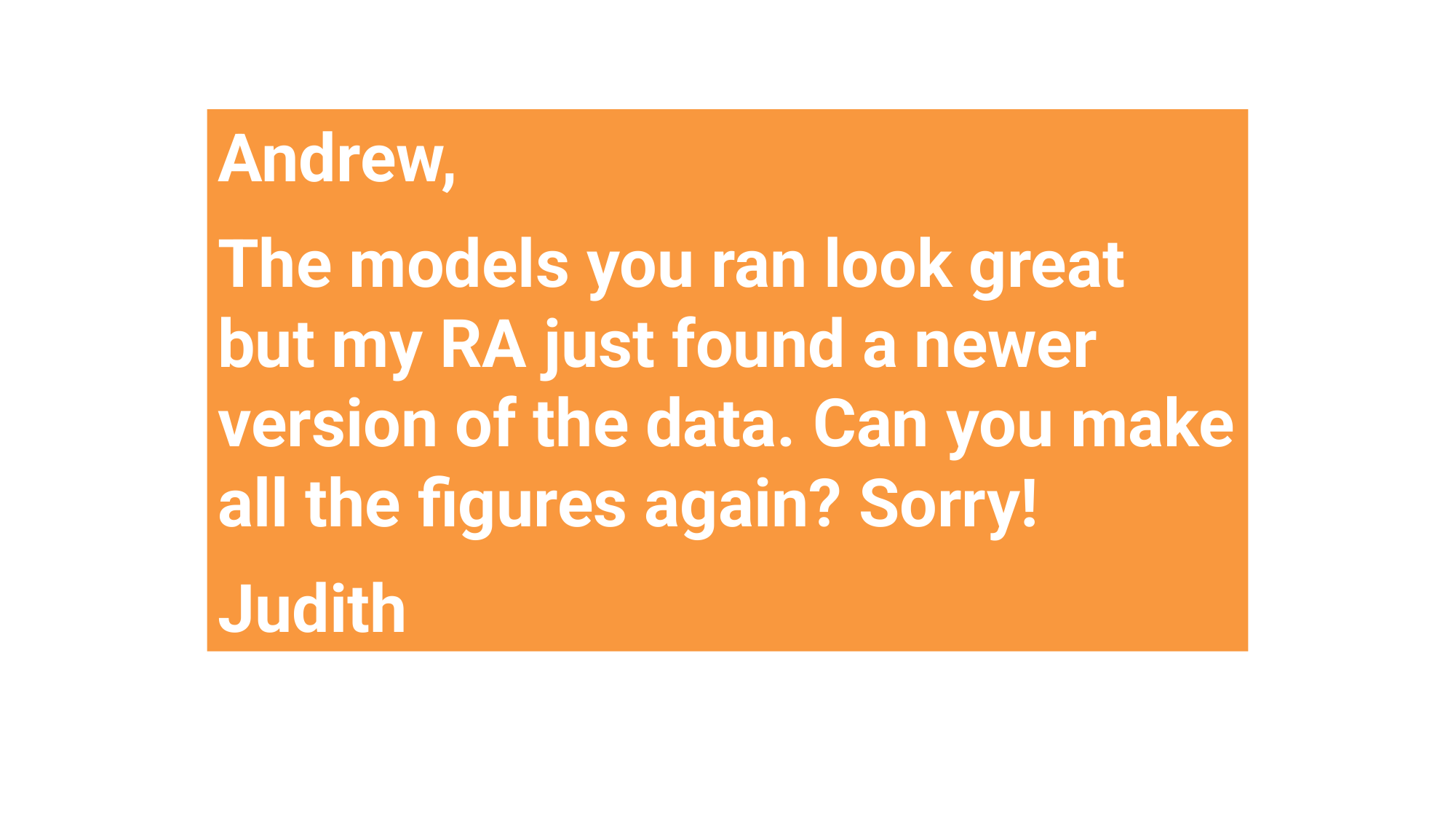

Andrew,

The models you ran look great but my RA just found a newer version of the data. Can you make all the figures again? Sorry!

Judith